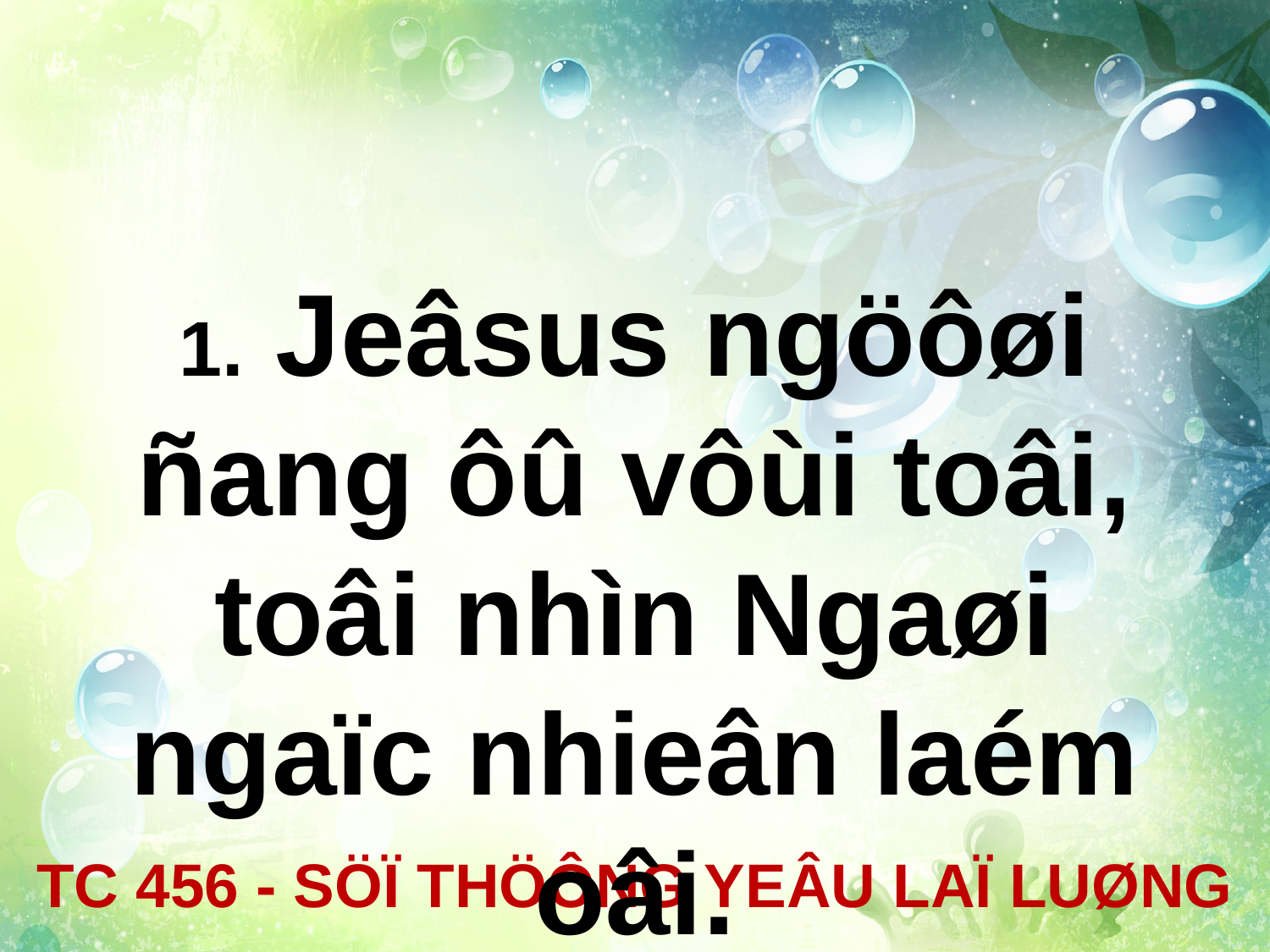

1. Jeâsus ngöôøi ñang ôû vôùi toâi, toâi nhìn Ngaøi ngaïc nhieân laém oâi.
TC 456 - SÖÏ THÖÔNG YEÂU LAÏ LUØNG